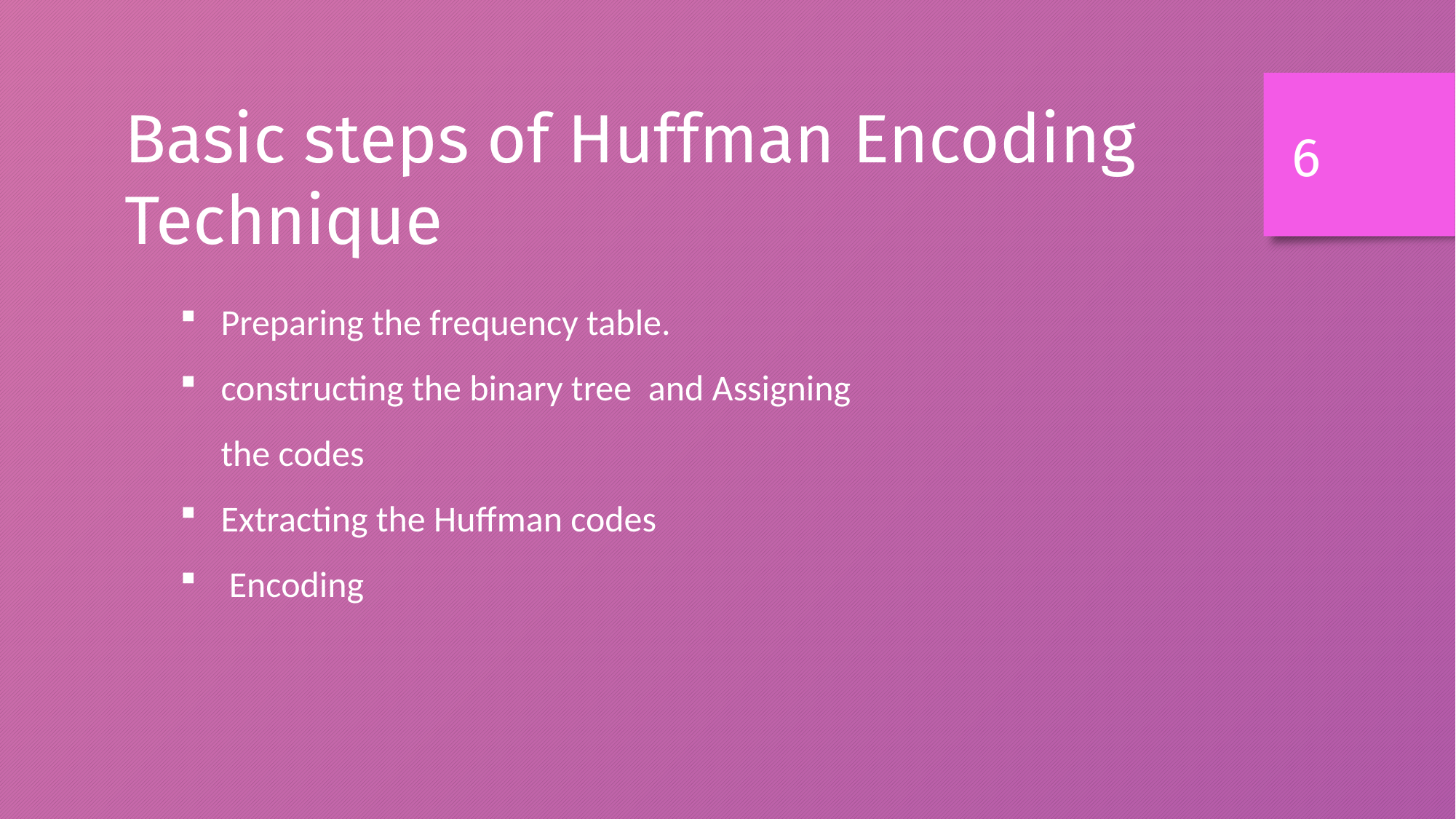

Basic steps of Huffman Encoding Technique
6
Preparing the frequency table.
constructing the binary tree  and Assigning the codes
Extracting the Huffman codes
 Encoding